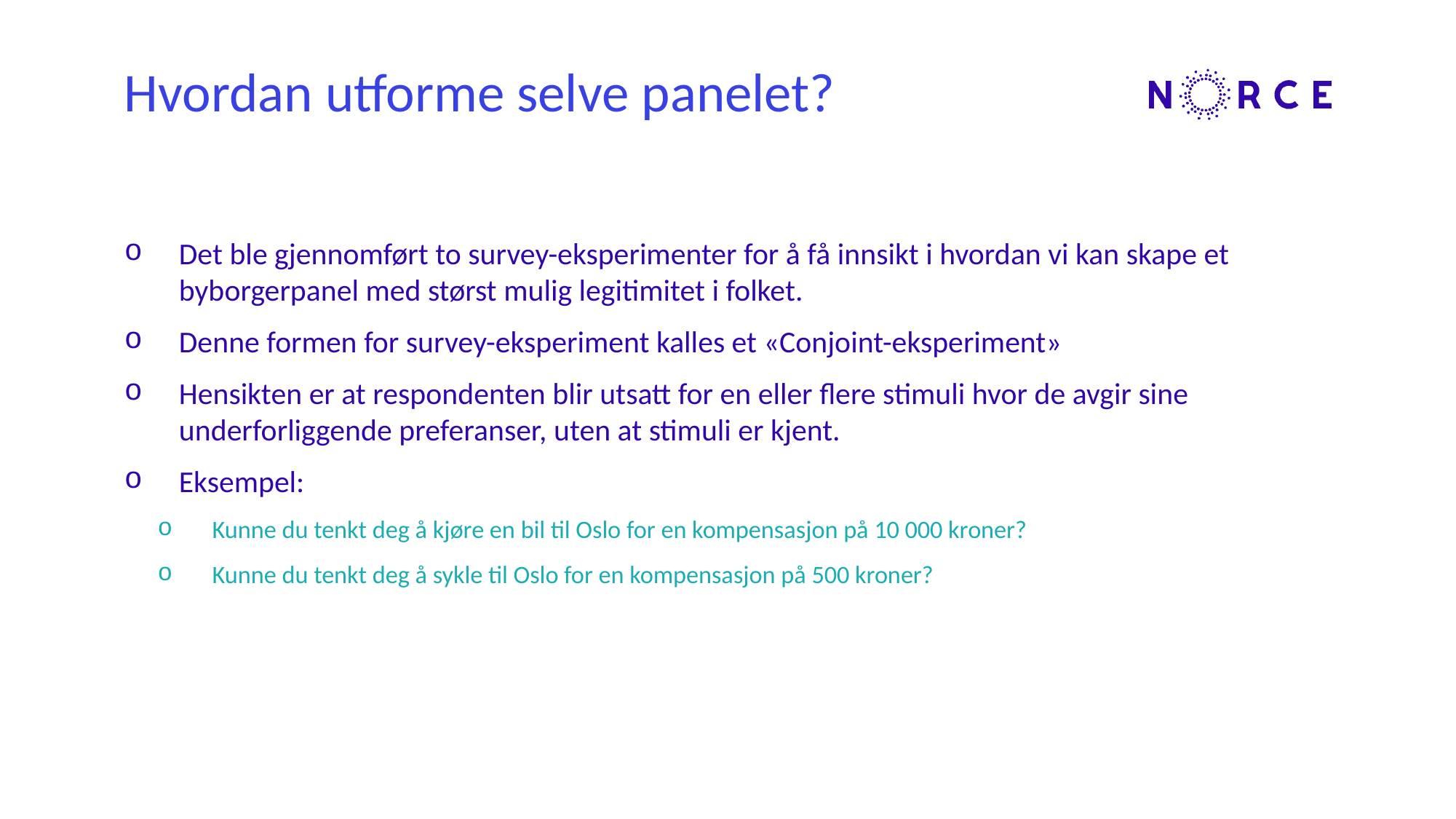

# Hvordan utforme selve panelet?
Det ble gjennomført to survey-eksperimenter for å få innsikt i hvordan vi kan skape et byborgerpanel med størst mulig legitimitet i folket.
Denne formen for survey-eksperiment kalles et «Conjoint-eksperiment»
Hensikten er at respondenten blir utsatt for en eller flere stimuli hvor de avgir sine underforliggende preferanser, uten at stimuli er kjent.
Eksempel:
Kunne du tenkt deg å kjøre en bil til Oslo for en kompensasjon på 10 000 kroner?
Kunne du tenkt deg å sykle til Oslo for en kompensasjon på 500 kroner?